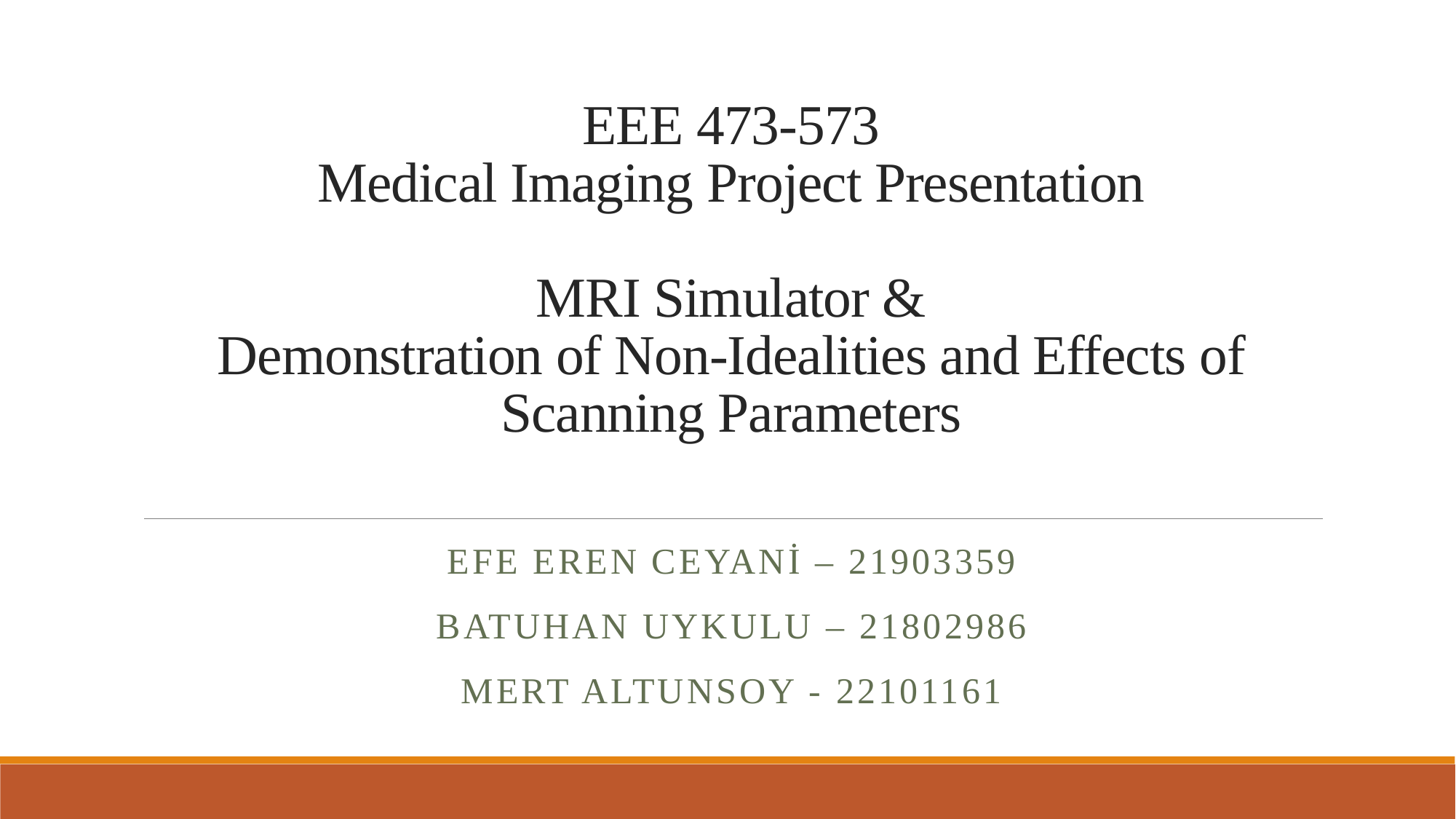

# EEE 473-573 Medical Imaging Project Presentation MRI Simulator & Demonstration of Non-Idealities and Effects of Scanning Parameters
Efe eren Ceyani – 21903359
Batuhan uykulu – 21802986
MERT ALTUNSOY - 22101161